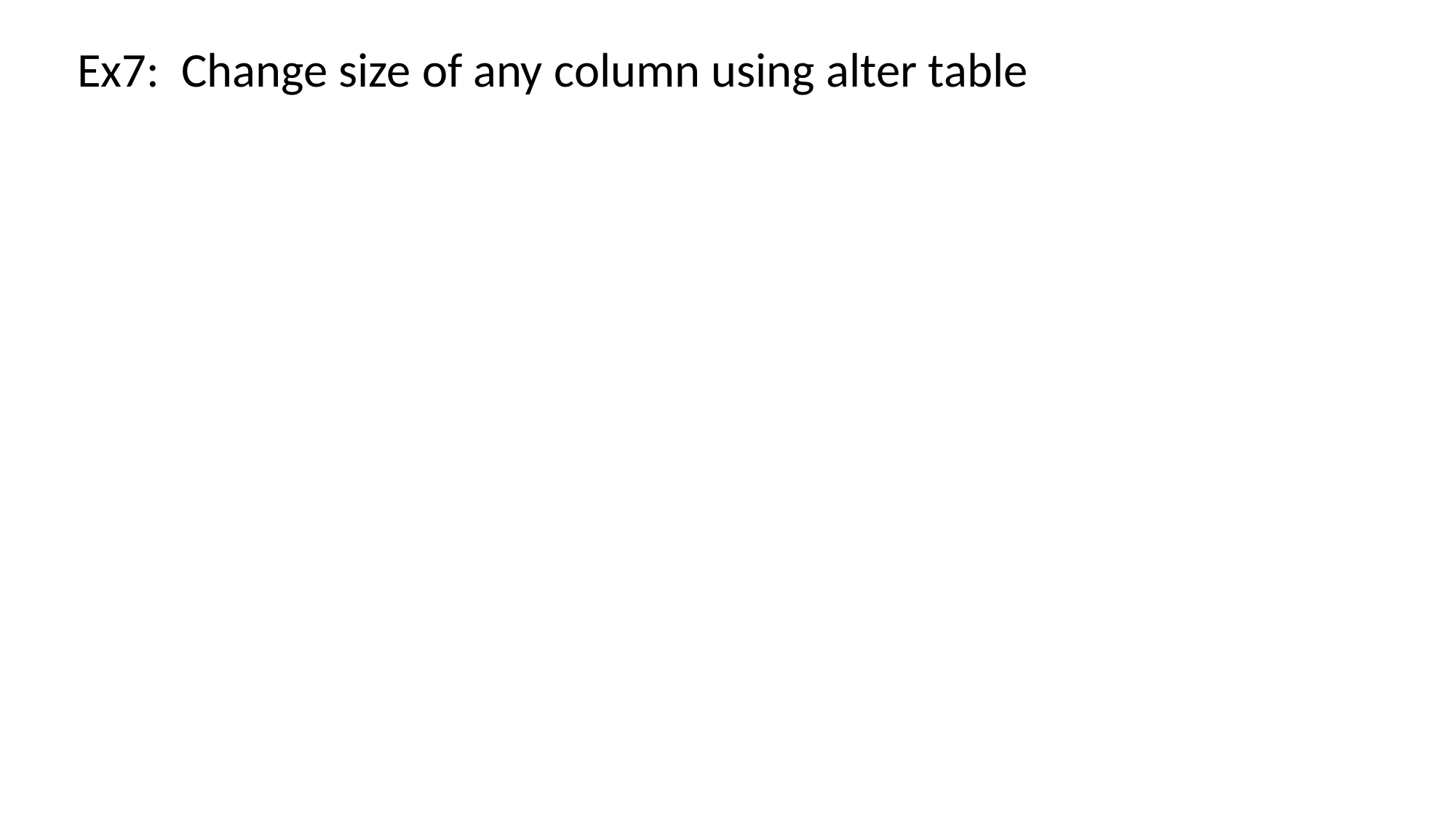

Ex7:  Change size of any column using alter table